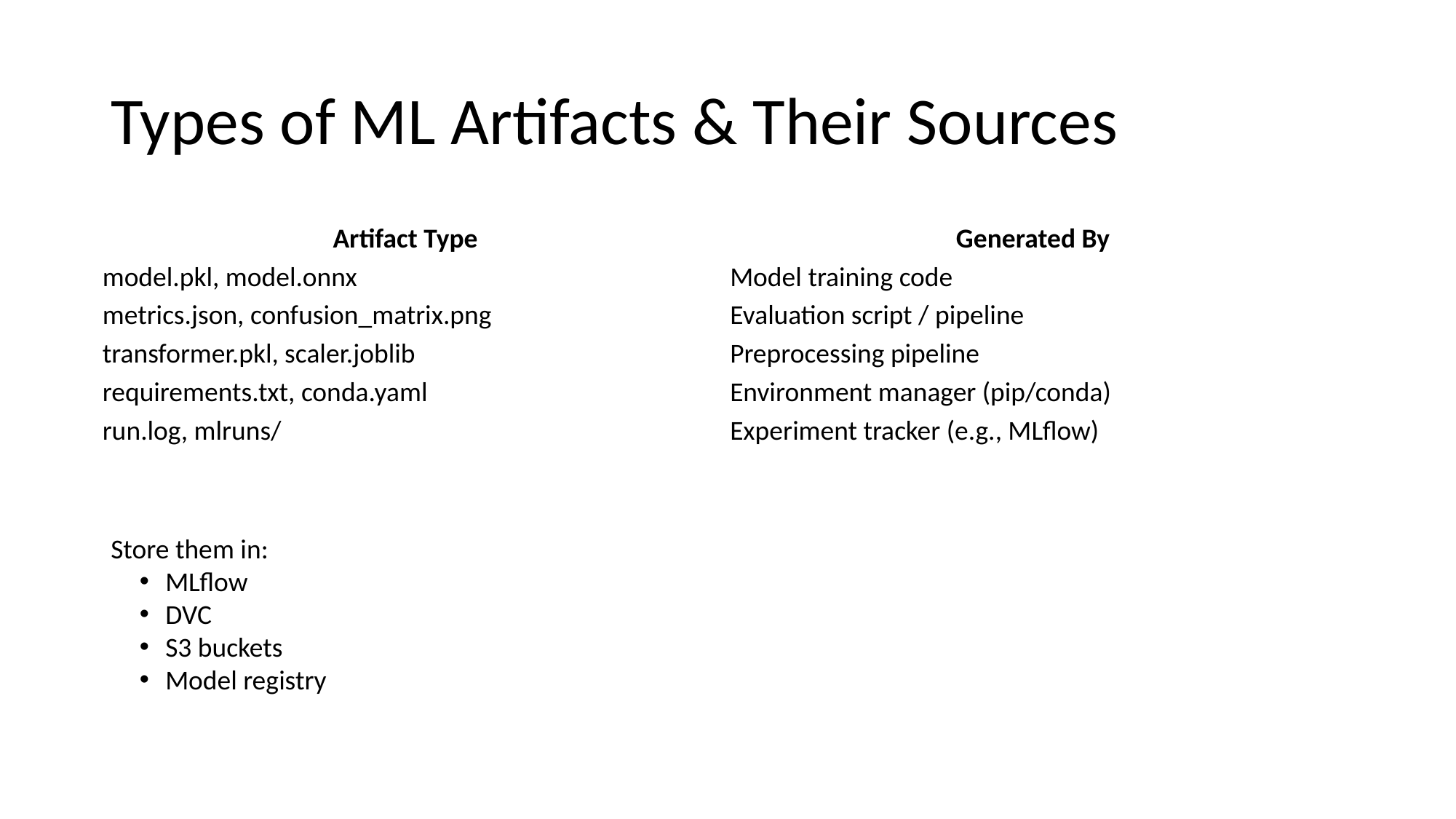

# Types of ML Artifacts & Their Sources
| Artifact Type | Generated By |
| --- | --- |
| model.pkl, model.onnx | Model training code |
| metrics.json, confusion\_matrix.png | Evaluation script / pipeline |
| transformer.pkl, scaler.joblib | Preprocessing pipeline |
| requirements.txt, conda.yaml | Environment manager (pip/conda) |
| run.log, mlruns/ | Experiment tracker (e.g., MLflow) |
Store them in:
MLflow
DVC
S3 buckets
Model registry